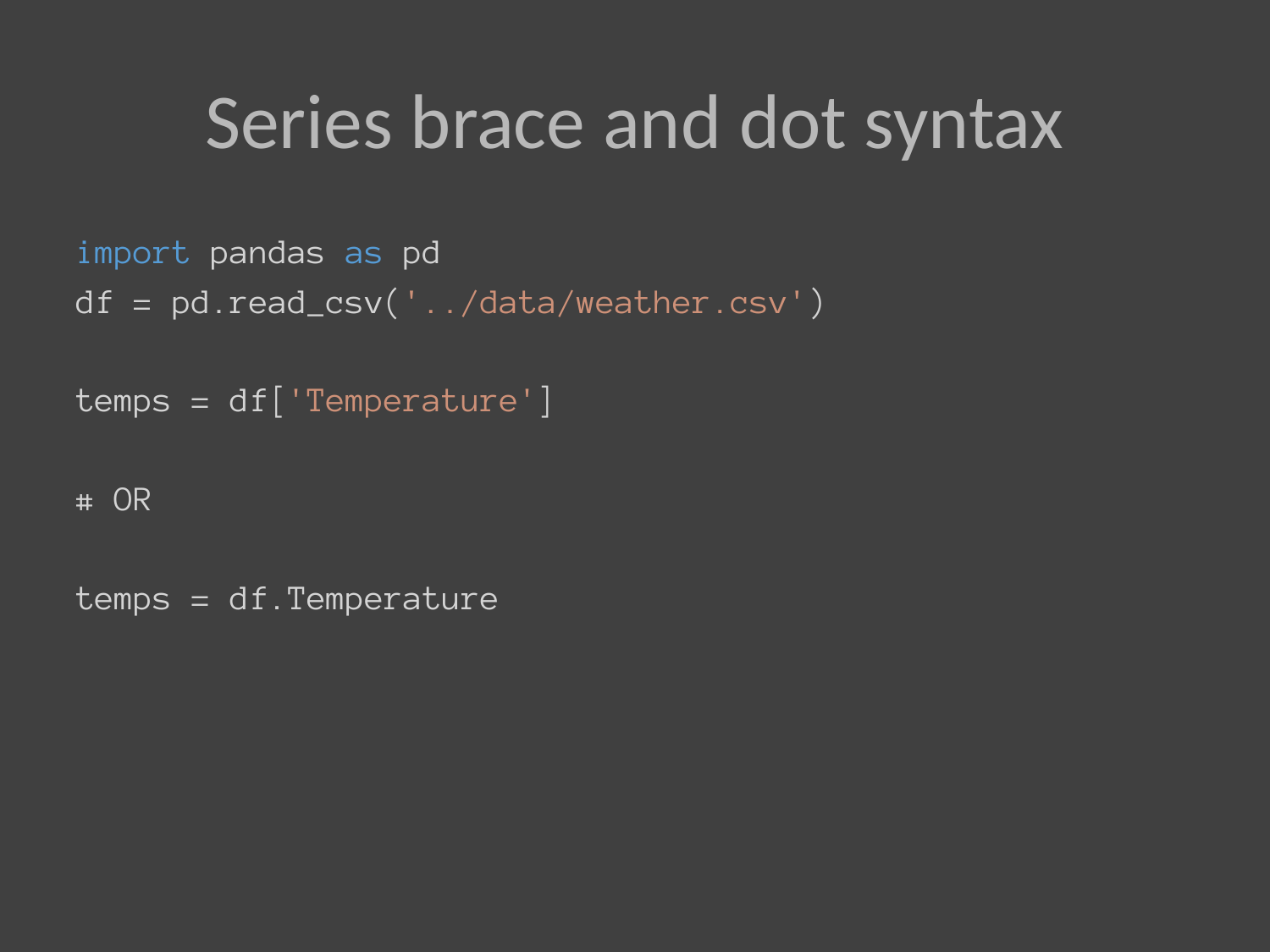

# Series brace and dot syntax
import pandas as pd
df = pd.read_csv('../data/weather.csv')

temps = df['Temperature']

# OR

temps = df.Temperature